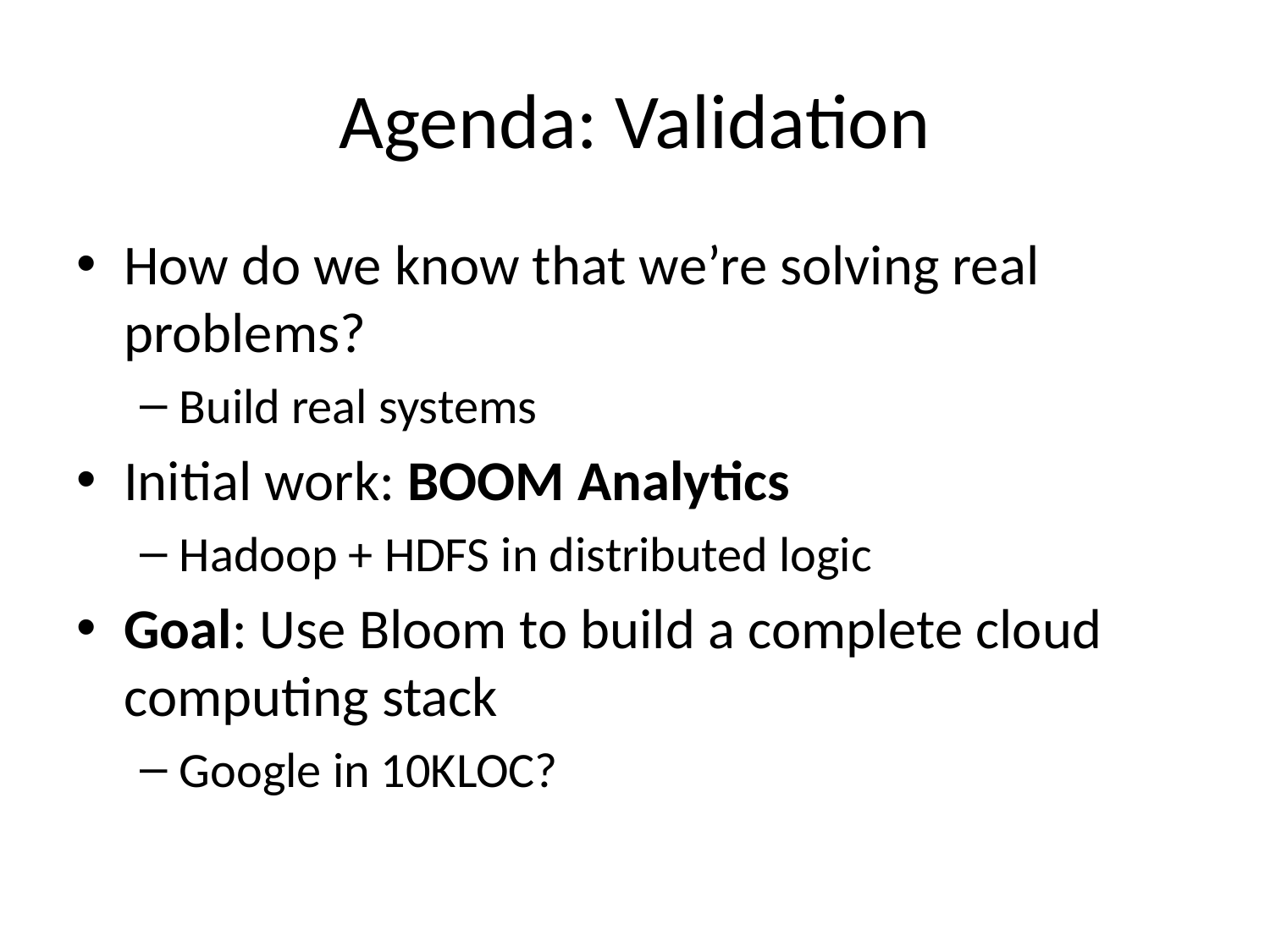

# Agenda: Validation
How do we know that we’re solving real problems?
Build real systems
Initial work: BOOM Analytics
Hadoop + HDFS in distributed logic
Goal: Use Bloom to build a complete cloud computing stack
Google in 10KLOC?